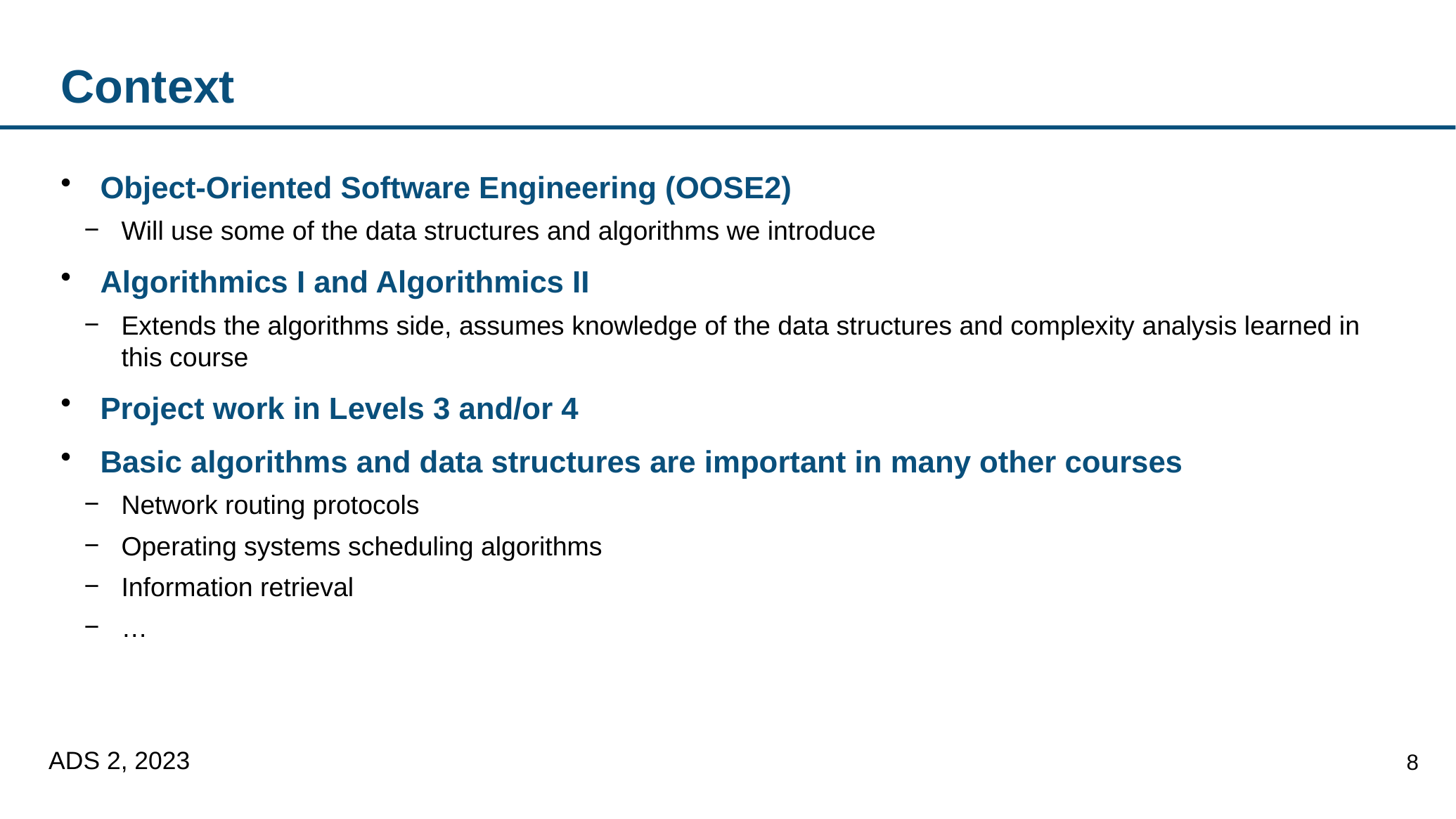

# Context
Object-Oriented Software Engineering (OOSE2)
Will use some of the data structures and algorithms we introduce
Algorithmics I and Algorithmics II
Extends the algorithms side, assumes knowledge of the data structures and complexity analysis learned in this course
Project work in Levels 3 and/or 4
Basic algorithms and data structures are important in many other courses
Network routing protocols
Operating systems scheduling algorithms
Information retrieval
…
ADS 2, 2023
8